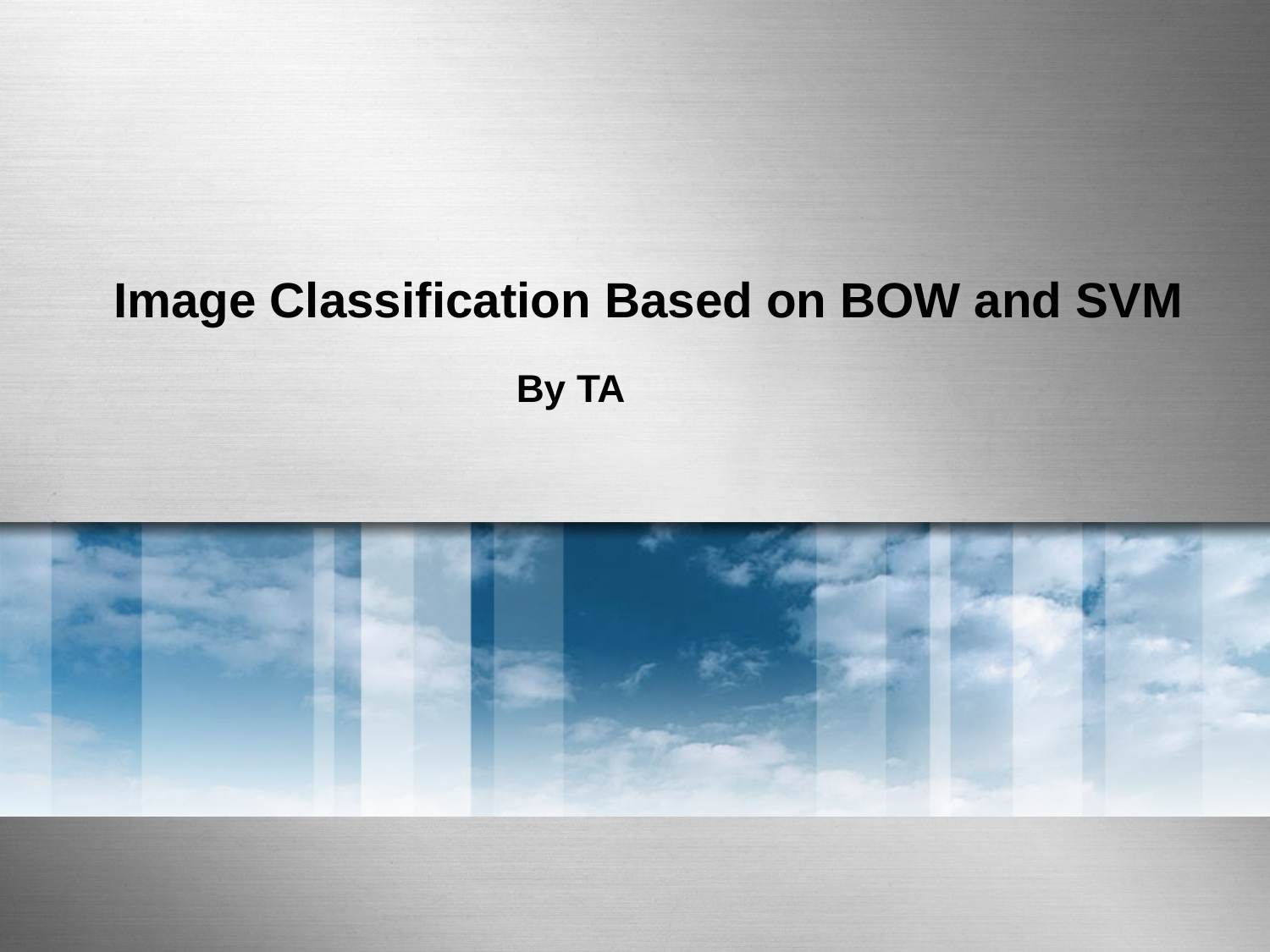

# Image Classification Based on BOW and SVM
By TA